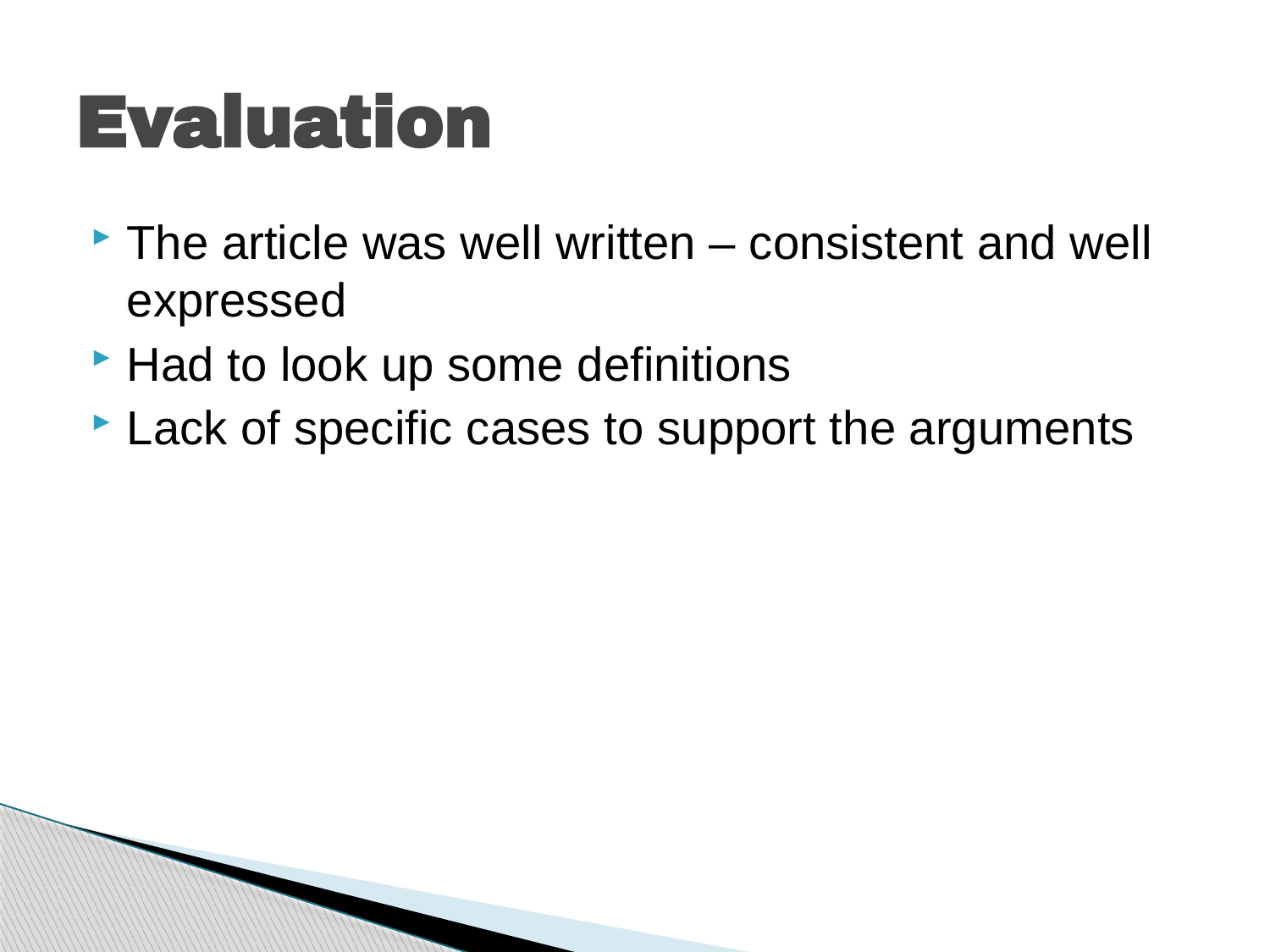

# Evaluation
The article was well written – consistent and well expressed
Had to look up some definitions
Lack of specific cases to support the arguments